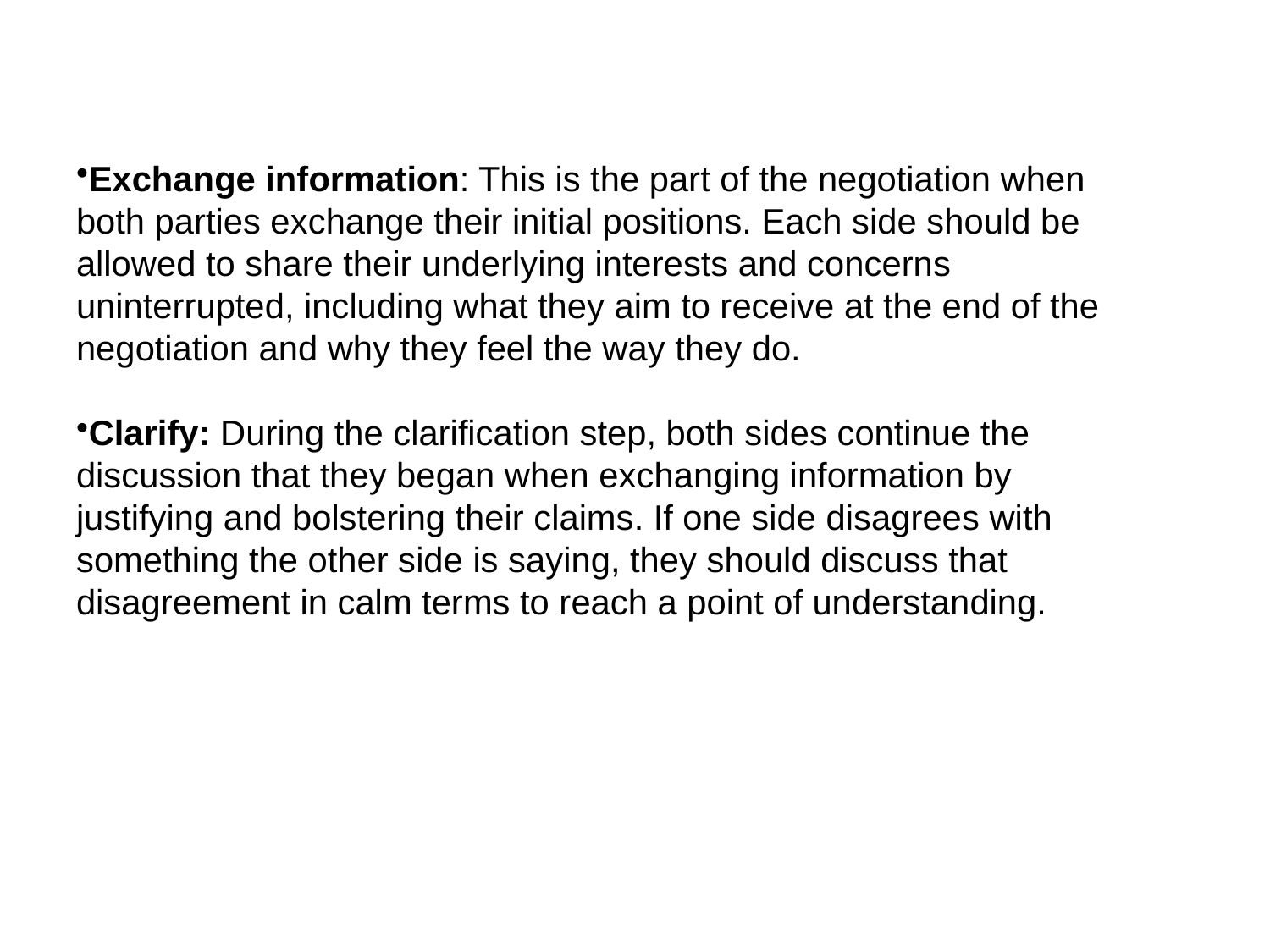

Exchange information: This is the part of the negotiation when both parties exchange their initial positions. Each side should be allowed to share their underlying interests and concerns uninterrupted, including what they aim to receive at the end of the negotiation and why they feel the way they do.

Clarify: During the clarification step, both sides continue the discussion that they began when exchanging information by justifying and bolstering their claims. If one side disagrees with something the other side is saying, they should discuss that disagreement in calm terms to reach a point of understanding.